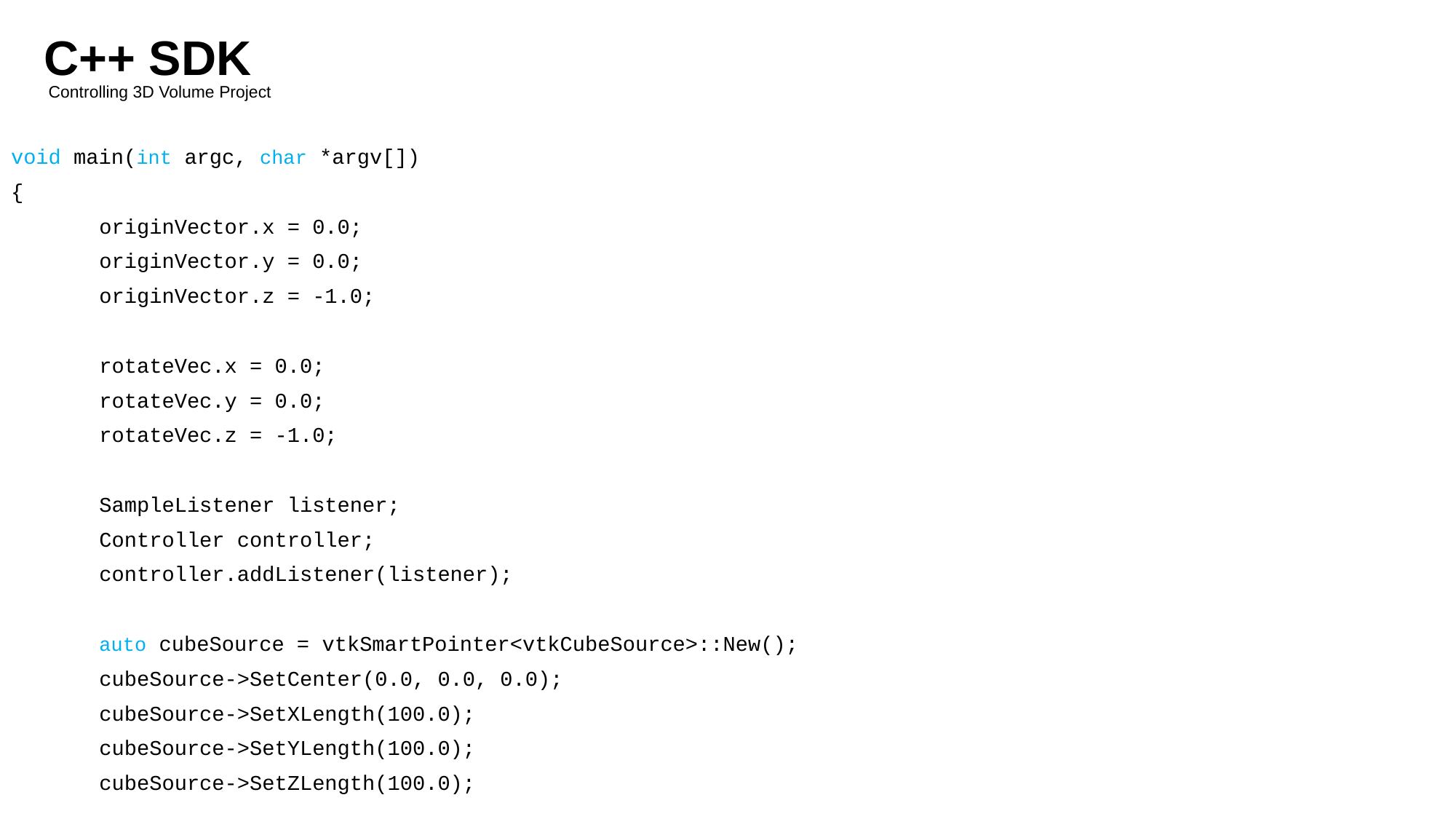

C++ SDK
Controlling 3D Volume Project
void main(int argc, char *argv[])
{
	originVector.x = 0.0;
	originVector.y = 0.0;
	originVector.z = -1.0;

	rotateVec.x = 0.0;
	rotateVec.y = 0.0;
	rotateVec.z = -1.0;

	SampleListener listener;
	Controller controller;
	controller.addListener(listener);

	auto cubeSource = vtkSmartPointer<vtkCubeSource>::New();
	cubeSource->SetCenter(0.0, 0.0, 0.0);
	cubeSource->SetXLength(100.0);
	cubeSource->SetYLength(100.0);
	cubeSource->SetZLength(100.0);